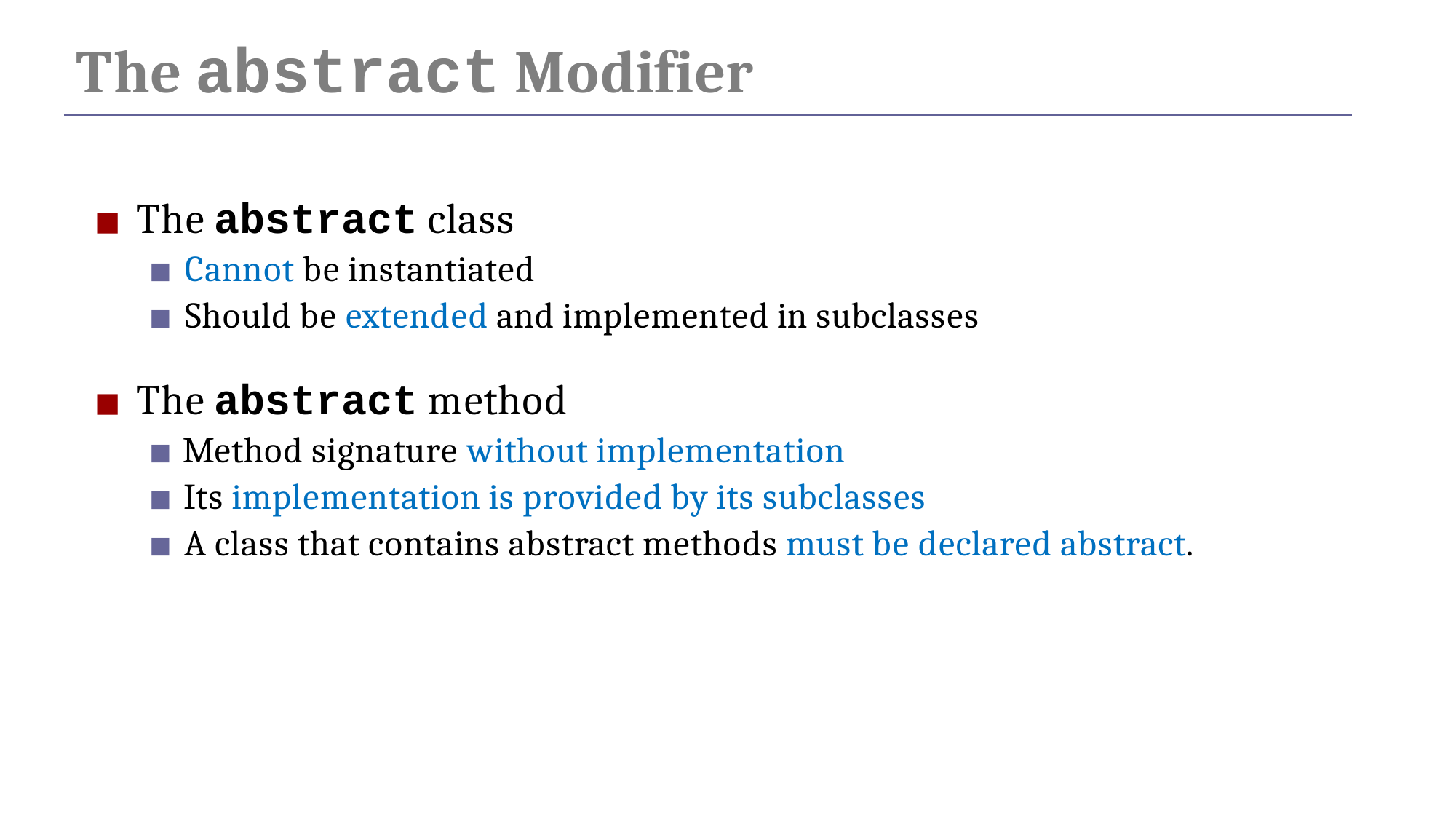

# The abstract Modifier
The abstract class
Cannot be instantiated
Should be extended and implemented in subclasses
The abstract method
Method signature without implementation
Its implementation is provided by its subclasses
A class that contains abstract methods must be declared abstract.